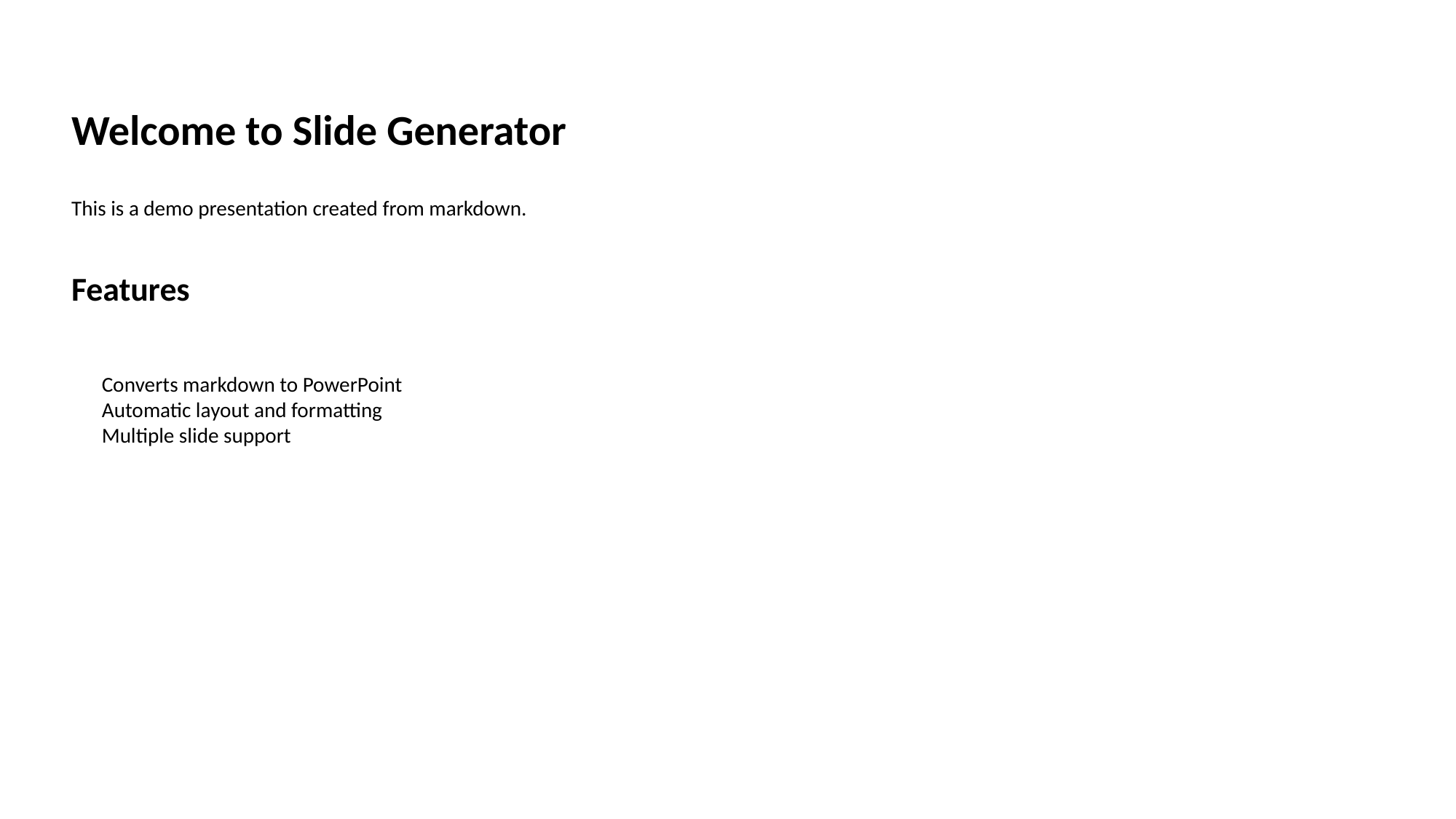

Welcome to Slide Generator
This is a demo presentation created from markdown.
Features
Converts markdown to PowerPoint
Automatic layout and formatting
Multiple slide support